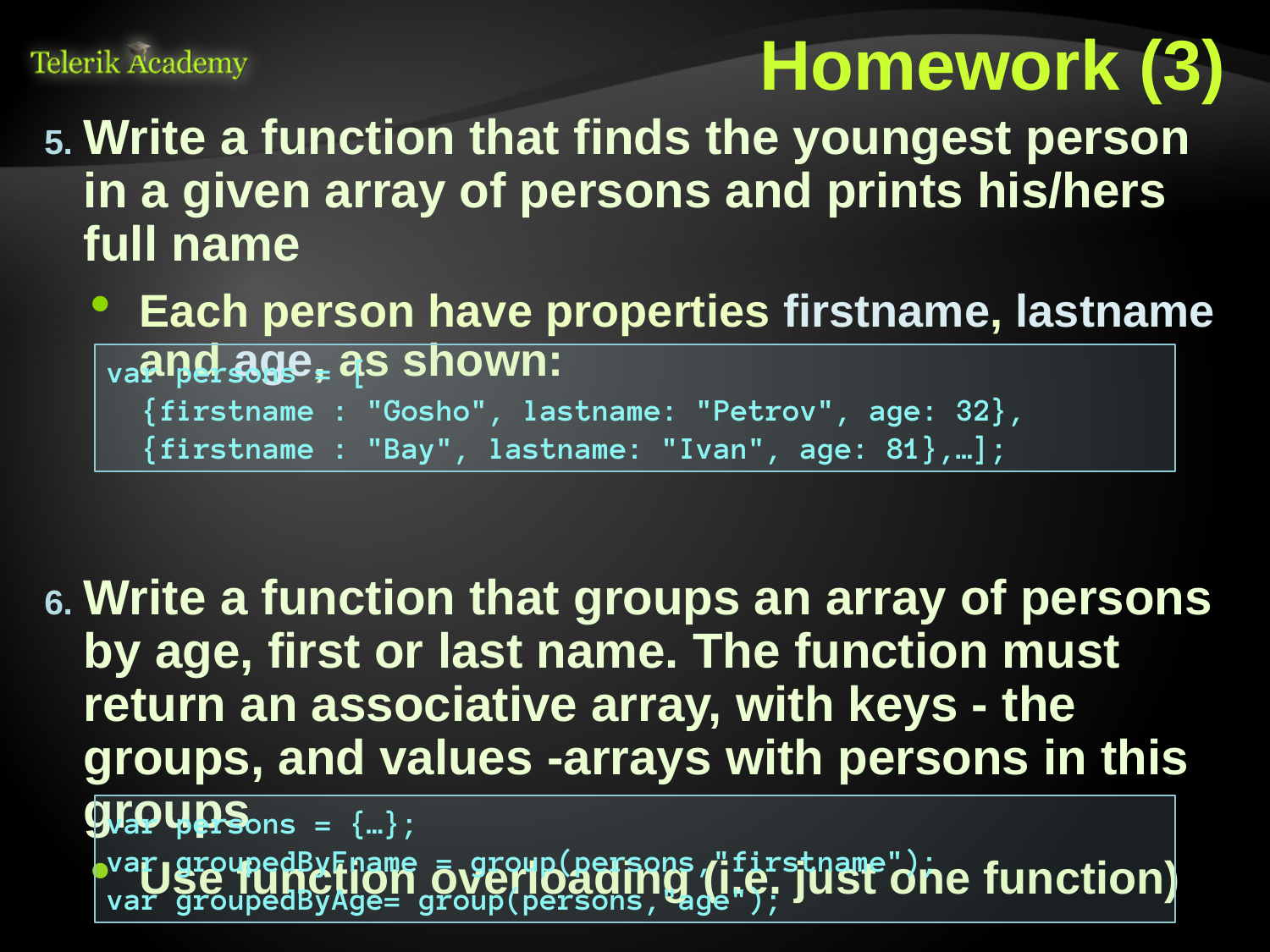

# Homework (3)
Write a function that finds the youngest person in a given array of persons and prints his/hers full name
Each person have properties firstname, lastname and age, as shown:

Write a function that groups an array of persons by age, first or last name. The function must return an associative array, with keys - the groups, and values -arrays with persons in this groups
Use function overloading (i.e. just one function)
var persons = [
  {firstname : "Gosho", lastname: "Petrov", age: 32},
  {firstname : "Bay", lastname: "Ivan", age: 81},…];
var persons = {…};
var groupedByFname = group(persons,"firstname");
var groupedByAge= group(persons,"age");